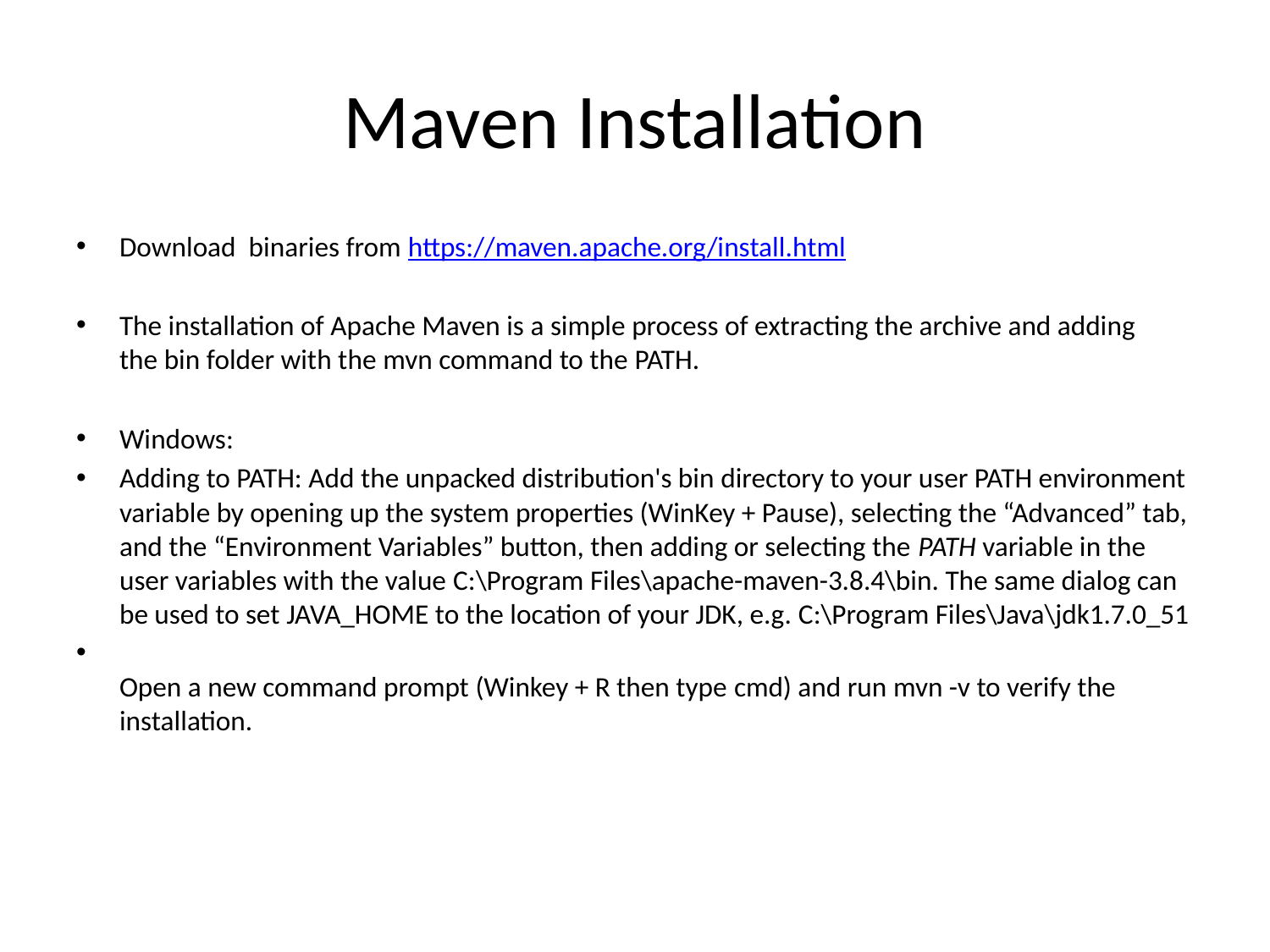

# Maven Installation
Download  binaries from https://maven.apache.org/install.html

The installation of Apache Maven is a simple process of extracting the archive and adding the bin folder with the mvn command to the PATH.

Windows:
Adding to PATH: Add the unpacked distribution's bin directory to your user PATH environment variable by opening up the system properties (WinKey + Pause), selecting the “Advanced” tab, and the “Environment Variables” button, then adding or selecting the PATH variable in the user variables with the value C:\Program Files\apache-maven-3.8.4\bin. The same dialog can be used to set JAVA_HOME to the location of your JDK, e.g. C:\Program Files\Java\jdk1.7.0_51
Open a new command prompt (Winkey + R then type cmd) and run mvn -v to verify the installation.